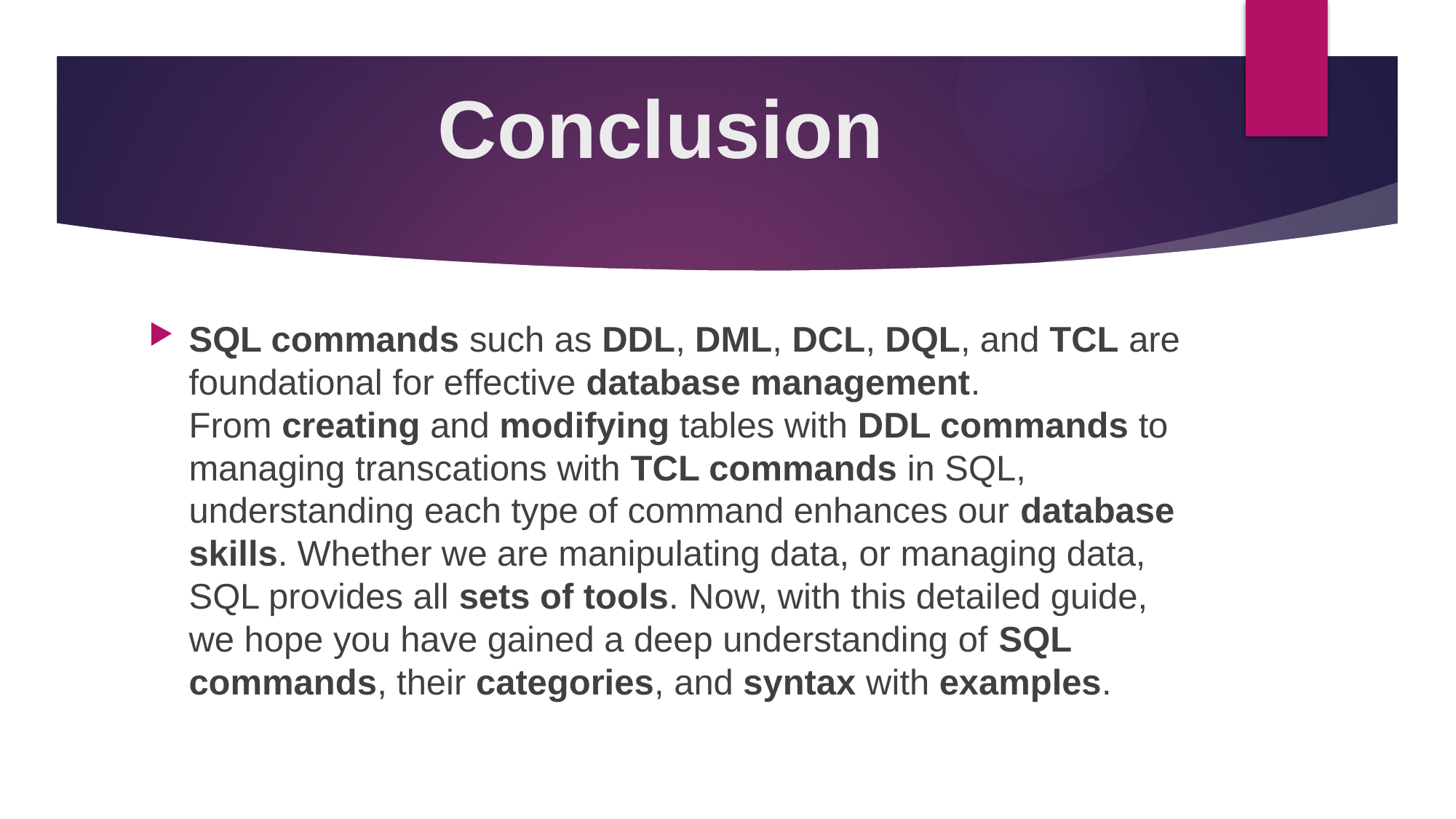

# Conclusion
SQL commands such as DDL, DML, DCL, DQL, and TCL are foundational for effective database management. From creating and modifying tables with DDL commands to managing transcations with TCL commands in SQL, understanding each type of command enhances our database skills. Whether we are manipulating data, or managing data, SQL provides all sets of tools. Now, with this detailed guide, we hope you have gained a deep understanding of SQL commands, their categories, and syntax with examples.